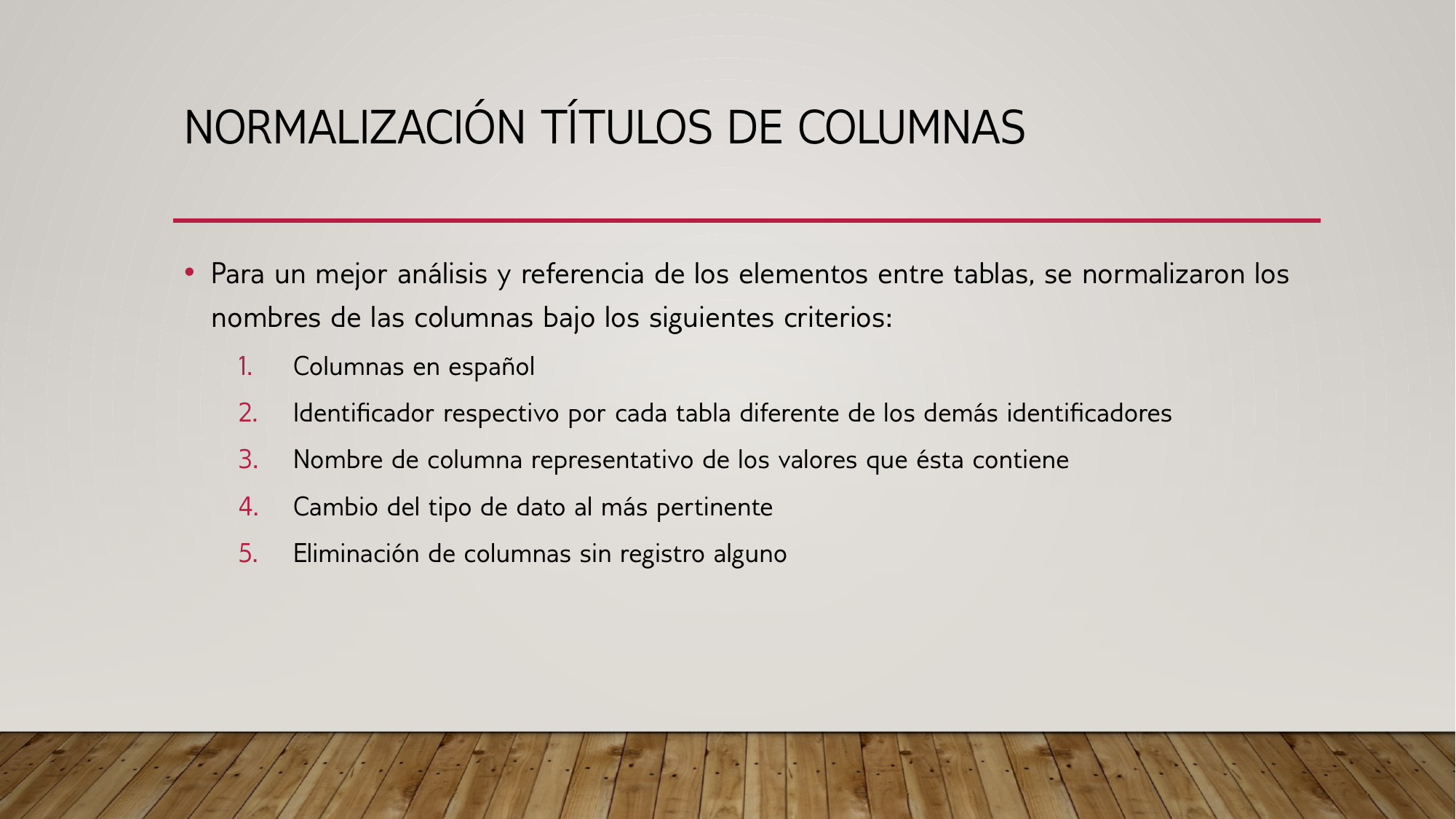

# Normalización títulos de columnas
Para un mejor análisis y referencia de los elementos entre tablas, se normalizaron los nombres de las columnas bajo los siguientes criterios:
Columnas en español
Identificador respectivo por cada tabla diferente de los demás identificadores
Nombre de columna representativo de los valores que ésta contiene
Cambio del tipo de dato al más pertinente
Eliminación de columnas sin registro alguno